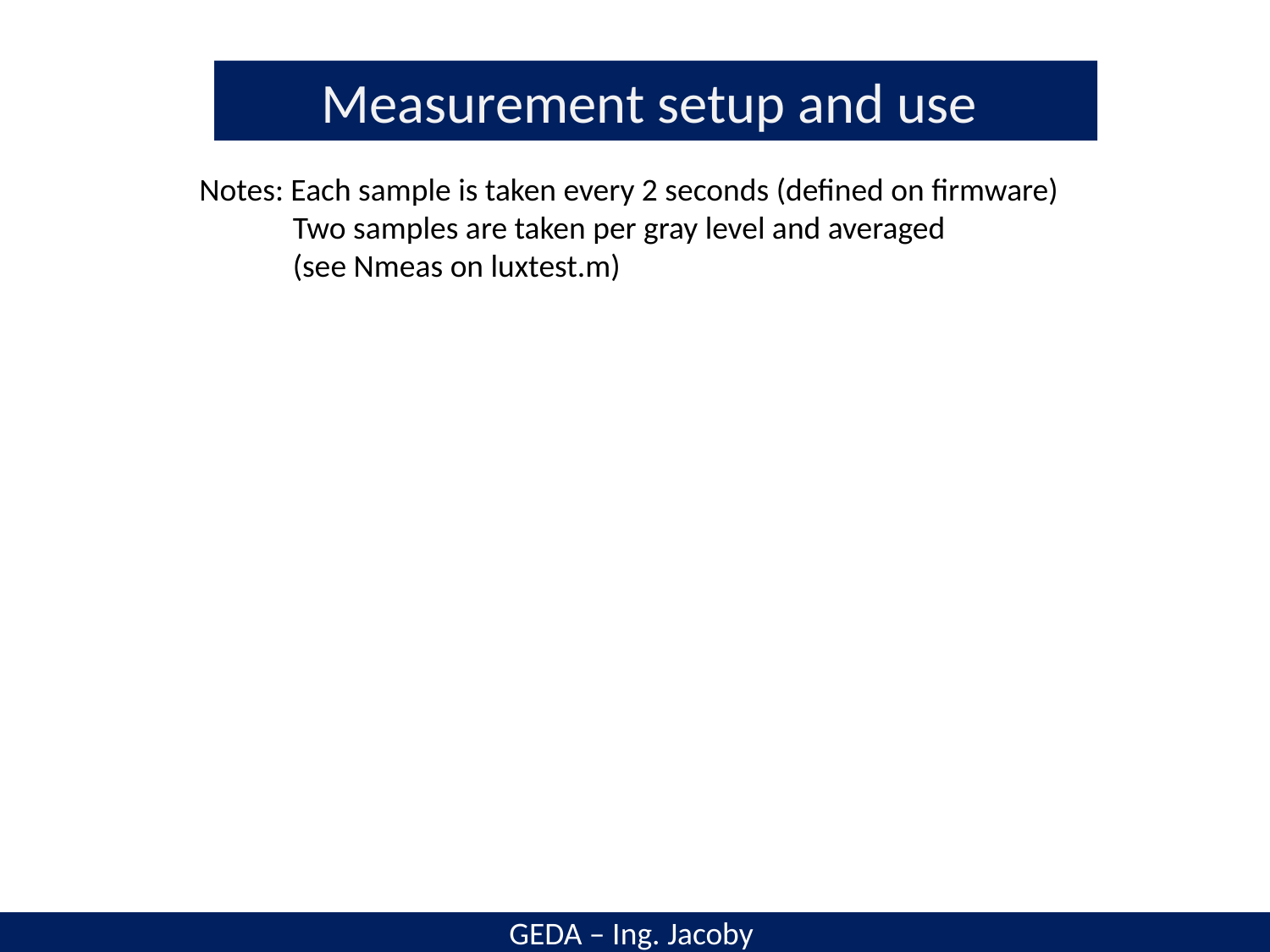

Measurement setup and use
 Notes: Each sample is taken every 2 seconds (defined on firmware)
              Two samples are taken per gray level and averaged
              (see Nmeas on luxtest.m)

GEDA – Ing. Jacoby